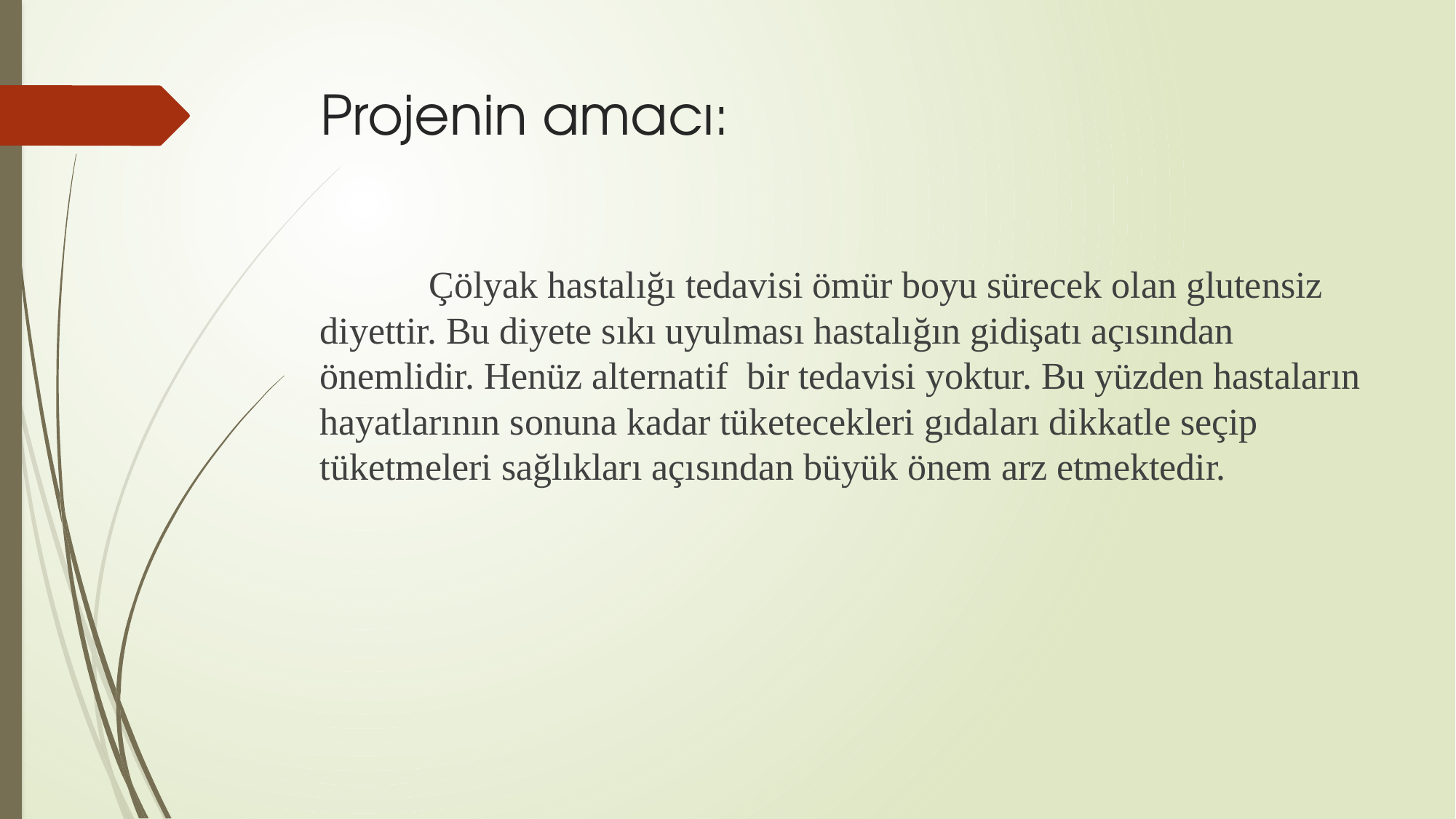

# Projenin amacı:
	Çölyak hastalığı tedavisi ömür boyu sürecek olan glutensiz diyettir. Bu diyete sıkı uyulması hastalığın gidişatı açısından önemlidir. Henüz alternatif  bir tedavisi yoktur. Bu yüzden hastaların hayatlarının sonuna kadar tüketecekleri gıdaları dikkatle seçip tüketmeleri sağlıkları açısından büyük önem arz etmektedir.